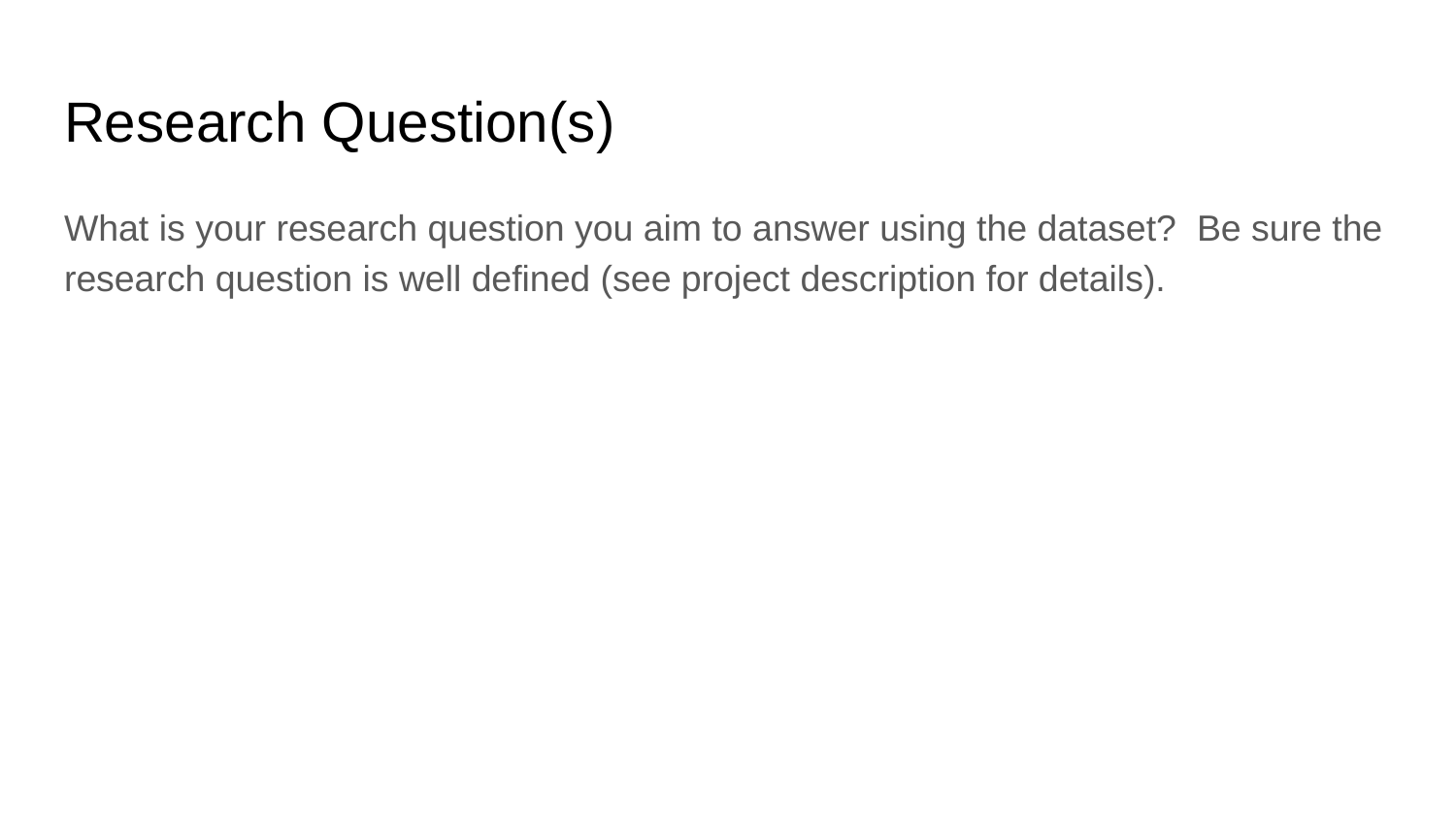

# Research Question(s)
What is your research question you aim to answer using the dataset?  Be sure the research question is well defined (see project description for details).